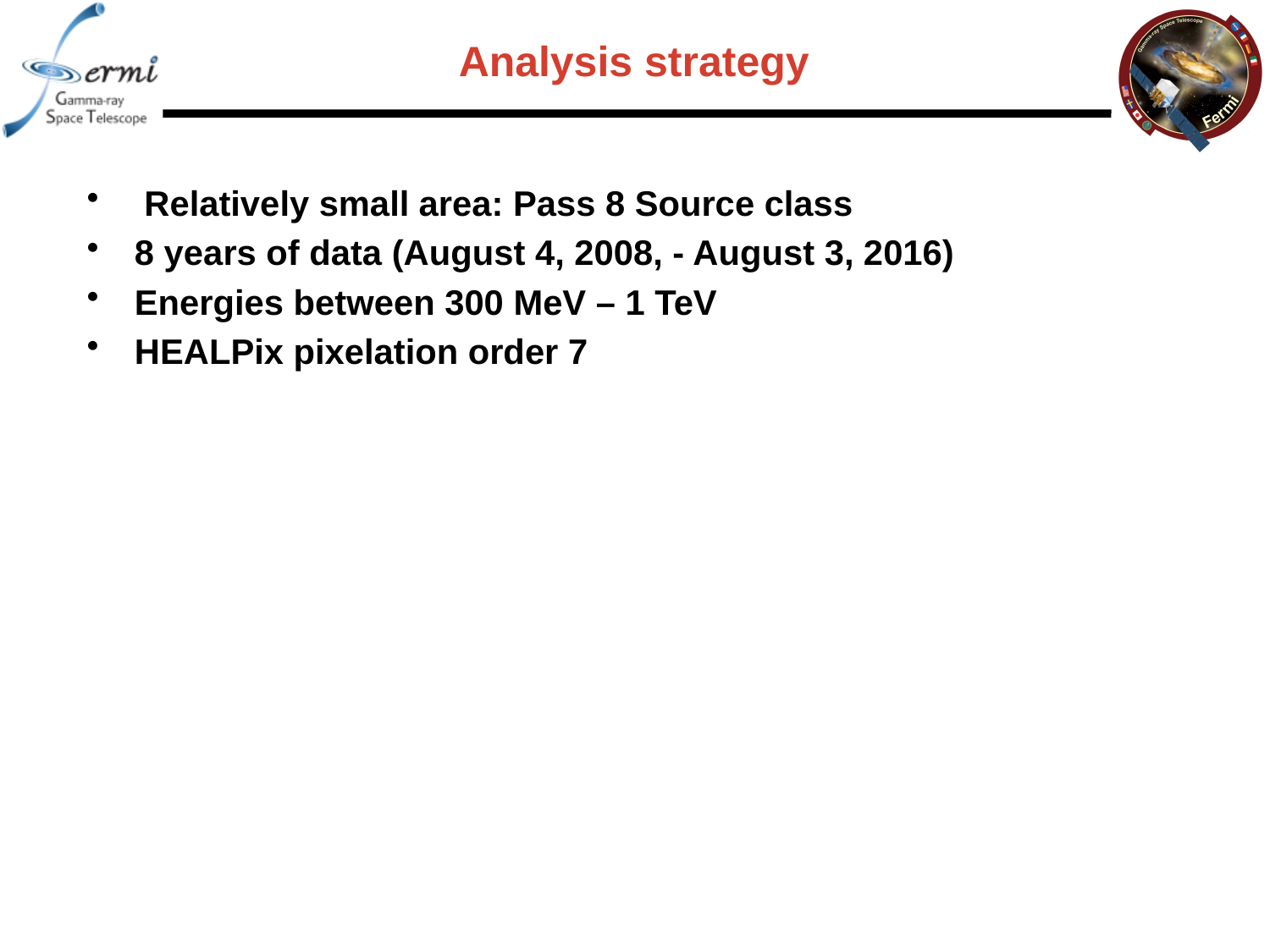

# Analysis strategy
 Relatively small area: Pass 8 Source class
8 years of data (August 4, 2008, - August 3, 2016)
Energies between 300 MeV – 1 TeV
HEALPix pixelation order 7